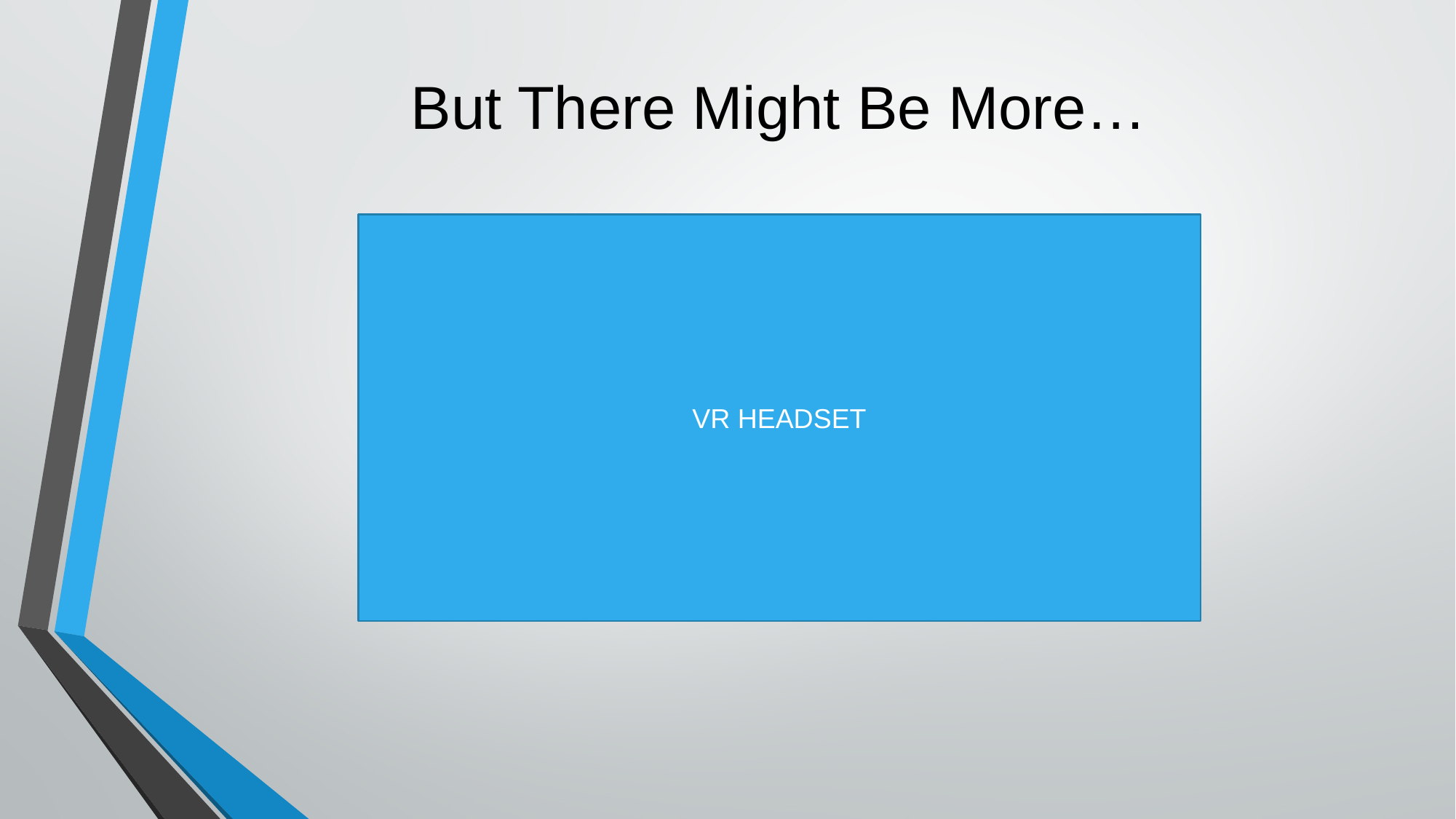

# But There Might Be More…
VR HEADSET